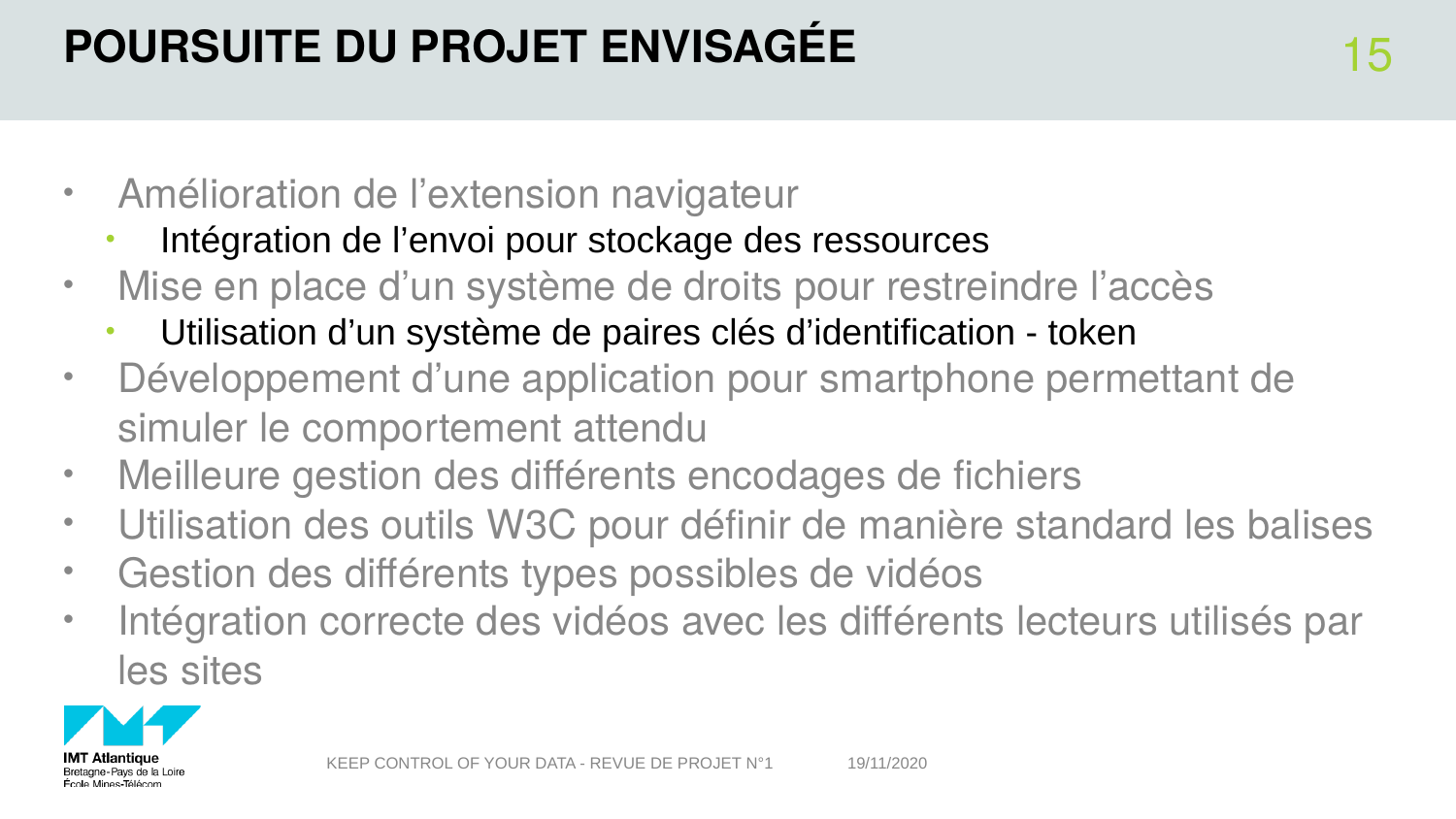

# Poursuite du projet envisagée
15

Amélioration de l’extension navigateur
Intégration de l’envoi pour stockage des ressources
Mise en place d’un système de droits pour restreindre l’accès
Utilisation d’un système de paires clés d’identification - token
Développement d’une application pour smartphone permettant de simuler le comportement attendu
Meilleure gestion des différents encodages de fichiers
Utilisation des outils W3C pour définir de manière standard les balises
Gestion des différents types possibles de vidéos
Intégration correcte des vidéos avec les différents lecteurs utilisés par les sites
Keep Control of your Data - Revue de projet n°1
19/11/2020